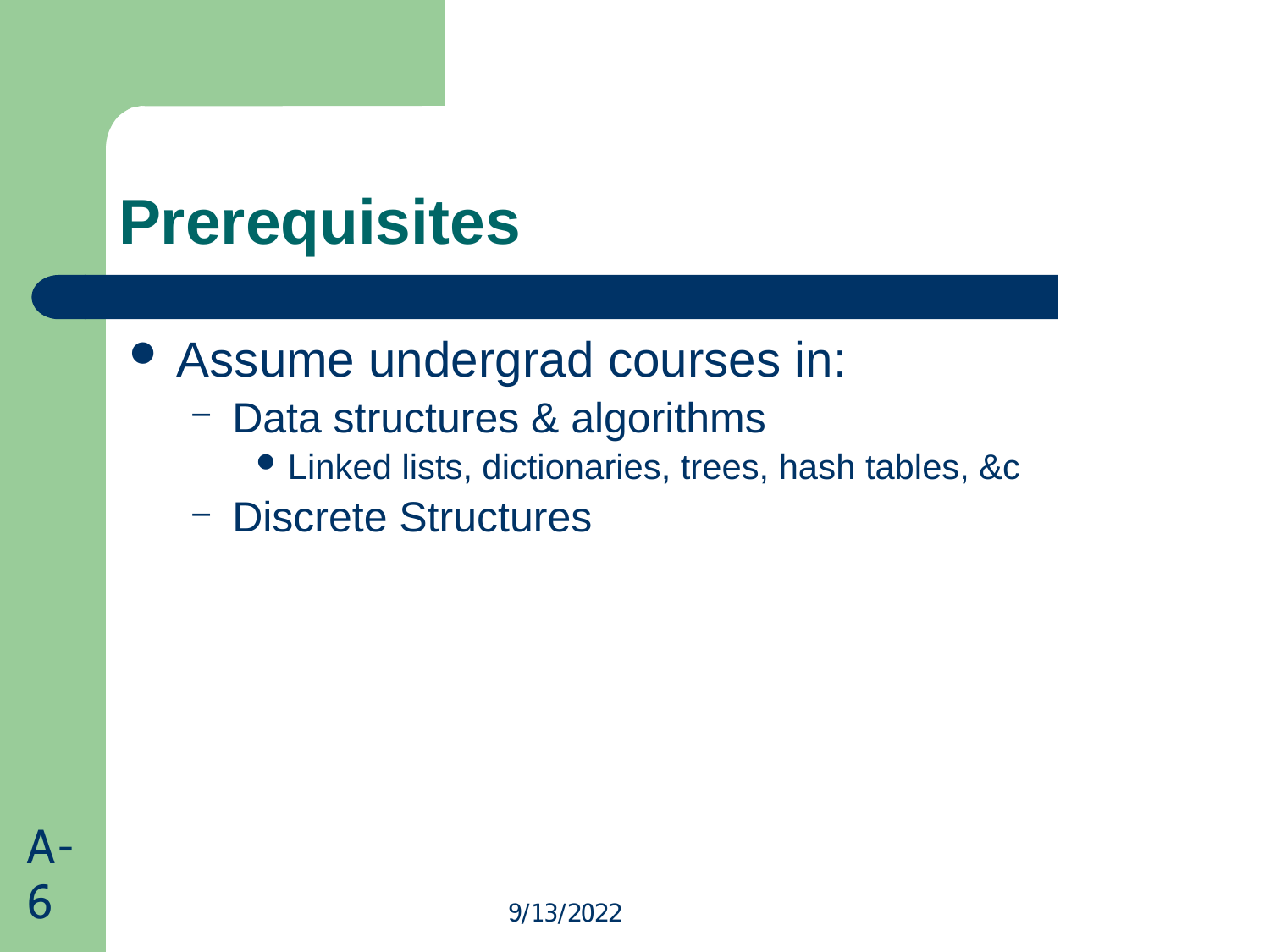

# Prerequisites
Assume undergrad courses in:
Data structures & algorithms
Linked lists, dictionaries, trees, hash tables, &c
Discrete Structures
A-6
9/13/2022